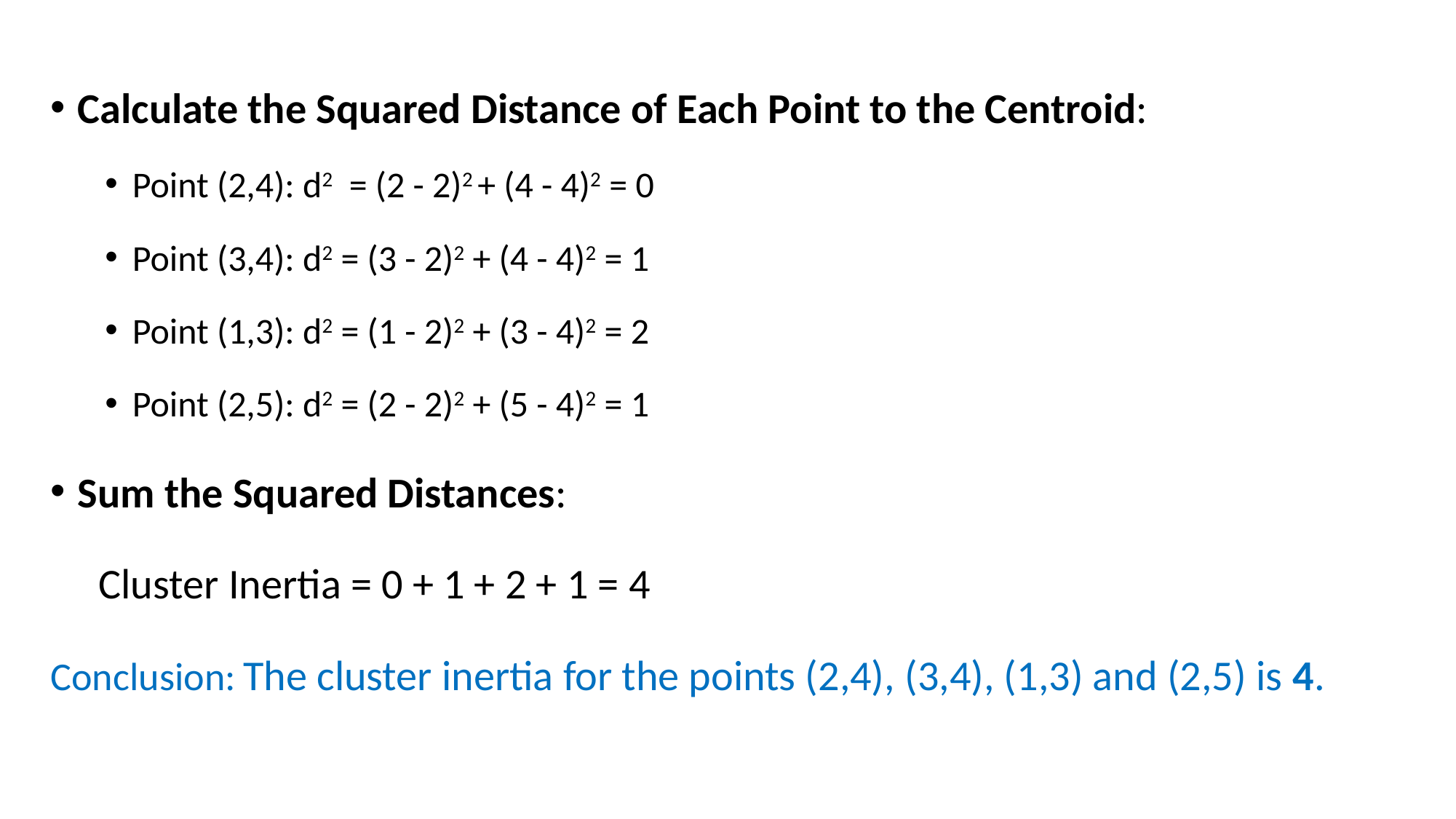

Calculate the Squared Distance of Each Point to the Centroid:
Point (2,4): d2  = (2 - 2)2 + (4 - 4)2 = 0
Point (3,4): d2 = (3 - 2)2 + (4 - 4)2 = 1
Point (1,3): d2 = (1 - 2)2 + (3 - 4)2 = 2
Point (2,5): d2 = (2 - 2)2 + (5 - 4)2 = 1
Sum the Squared Distances:
     Cluster Inertia = 0 + 1 + 2 + 1 = 4
Conclusion: The cluster inertia for the points (2,4), (3,4), (1,3) and (2,5) is 4.